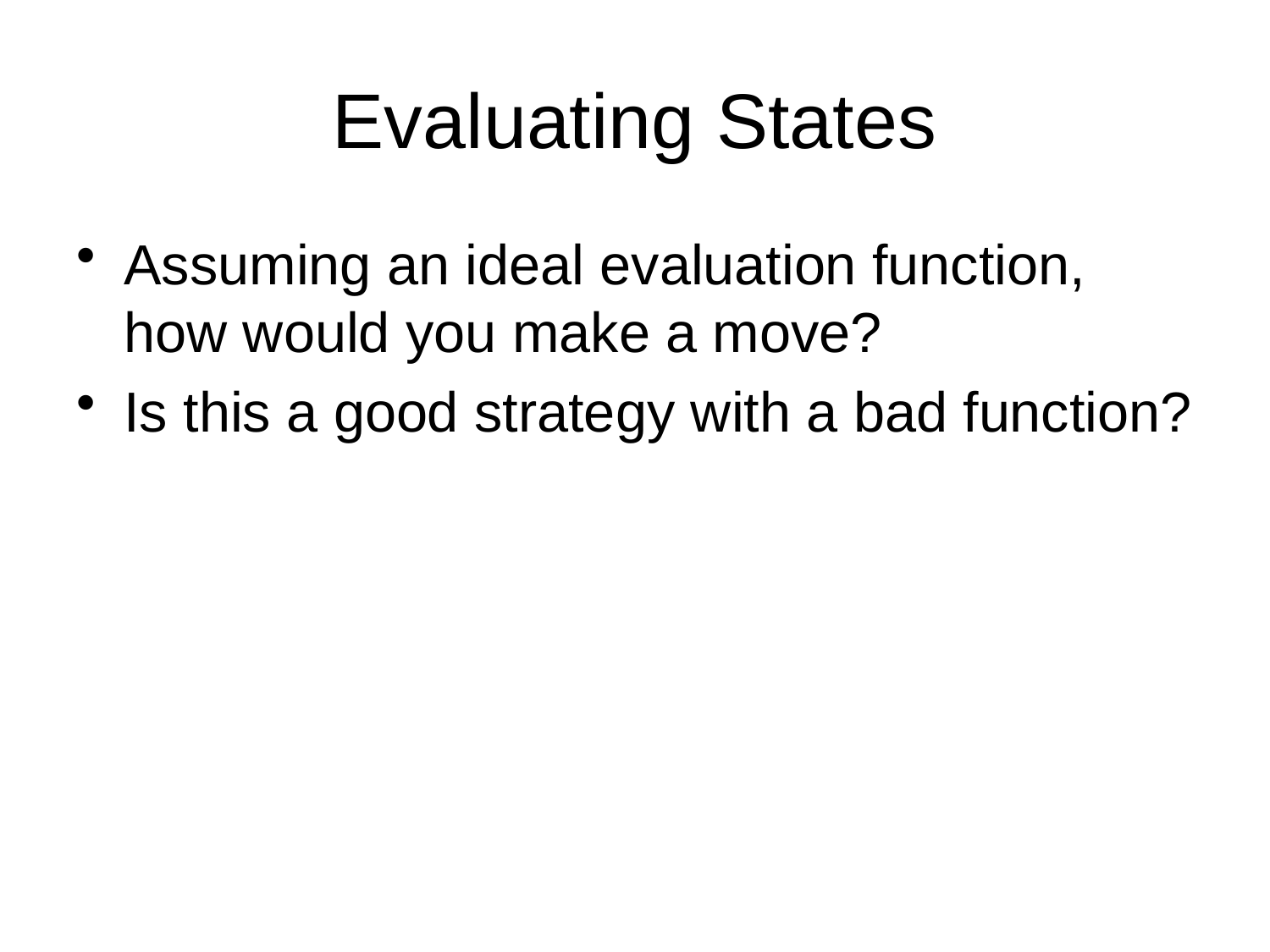

# Evaluating States
Assuming an ideal evaluation function, how would you make a move?
Is this a good strategy with a bad function?